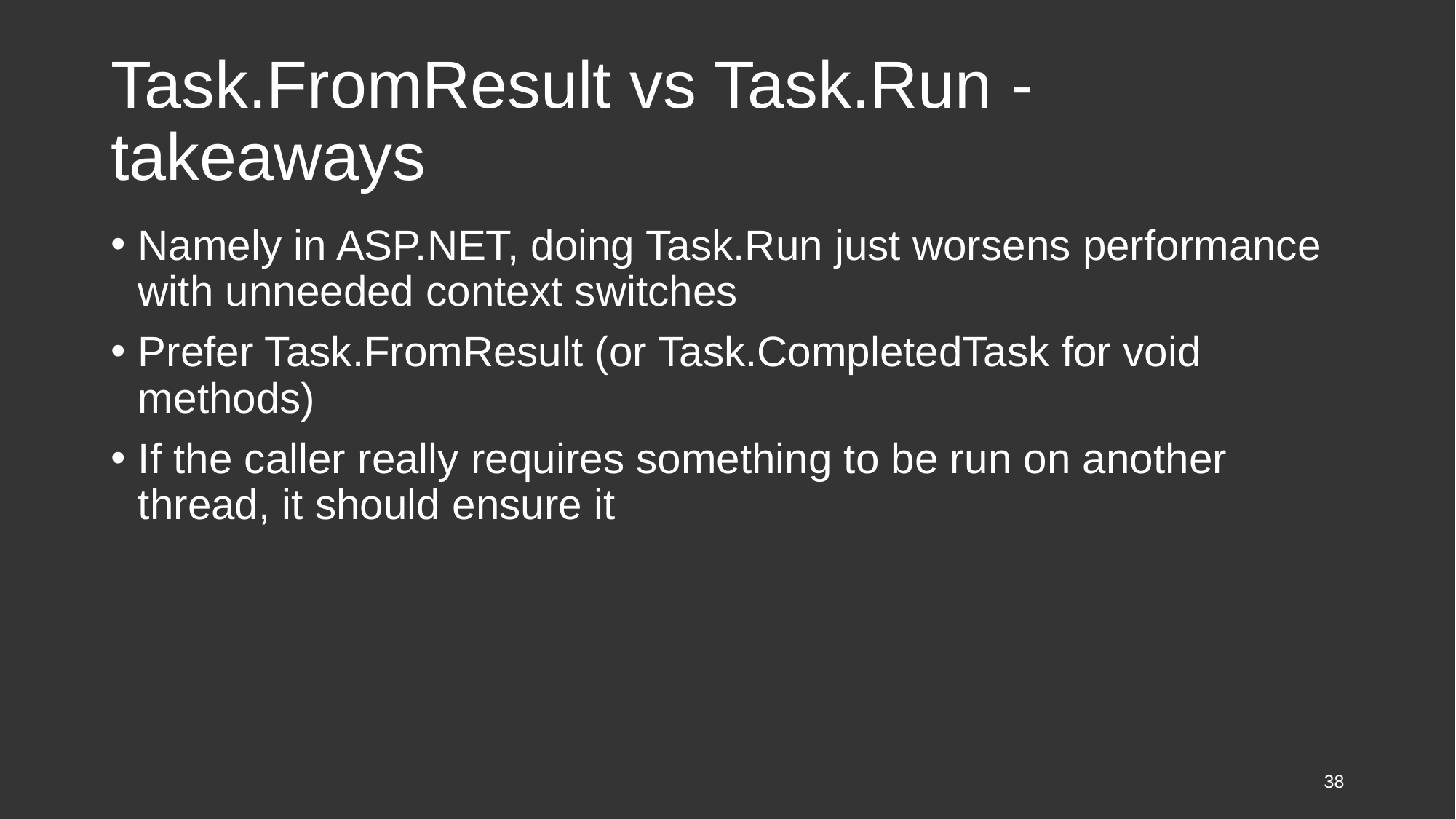

# Task.FromResult vs Task.Run - takeaways
Namely in ASP.NET, doing Task.Run just worsens performance with unneeded context switches
Prefer Task.FromResult (or Task.CompletedTask for void methods)
If the caller really requires something to be run on another thread, it should ensure it
38